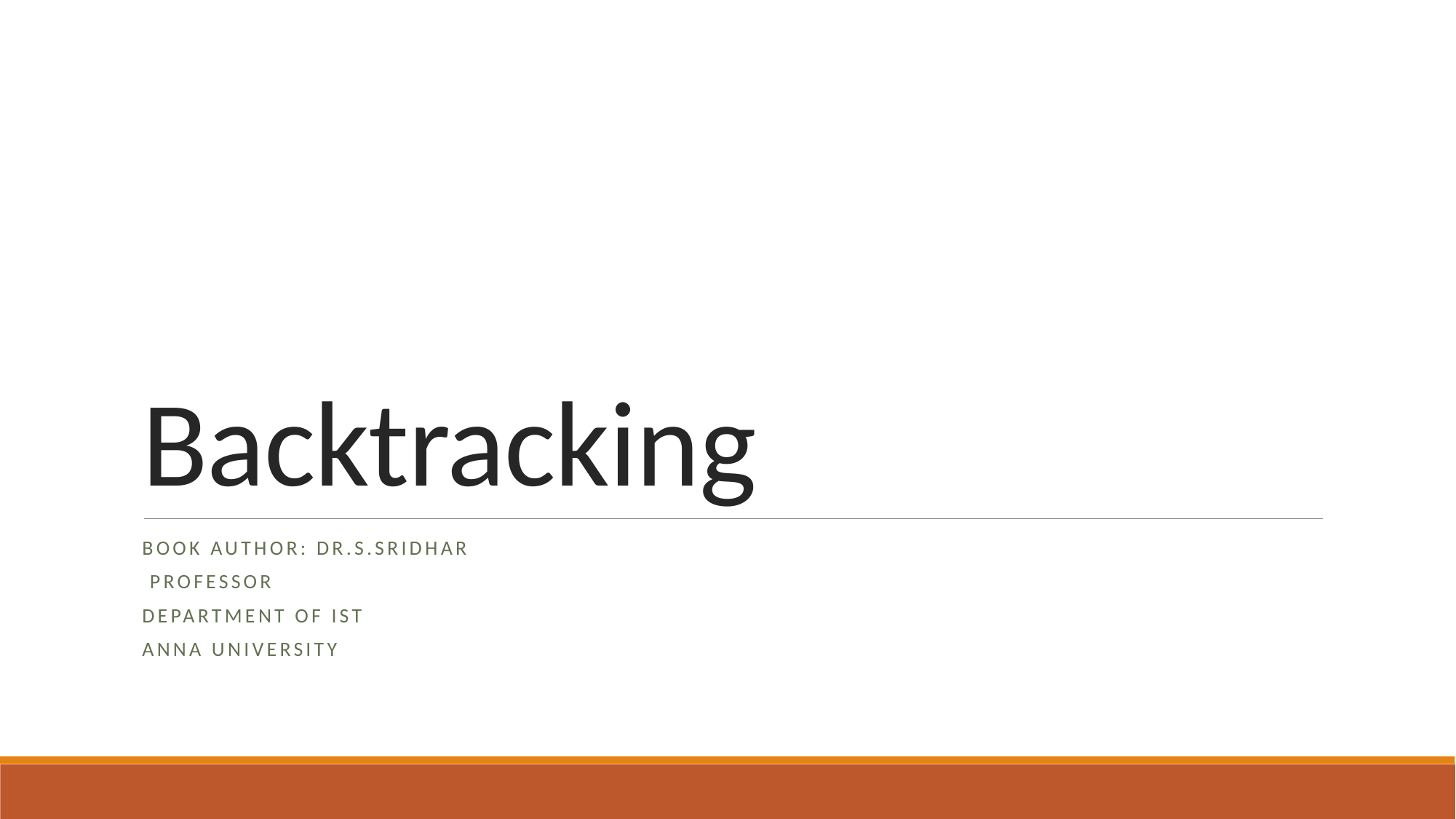

# Backtracking
Book Author: Dr.S.Sridhar
 Professor
Department of IST
Anna University